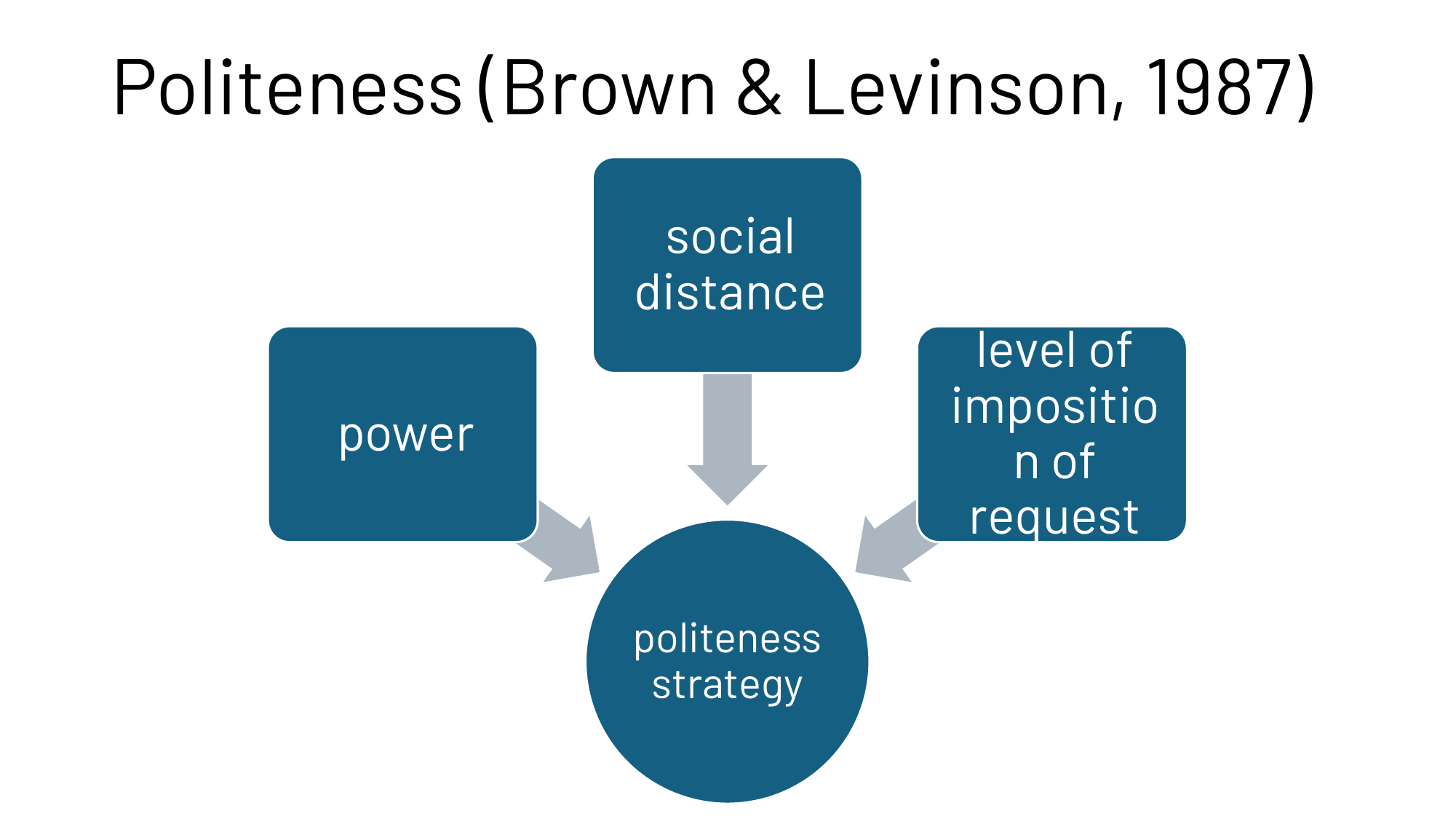

# Politeness (Brown & Levinson, 1987)
politeness strategy
power
social distance
level of imposition of request